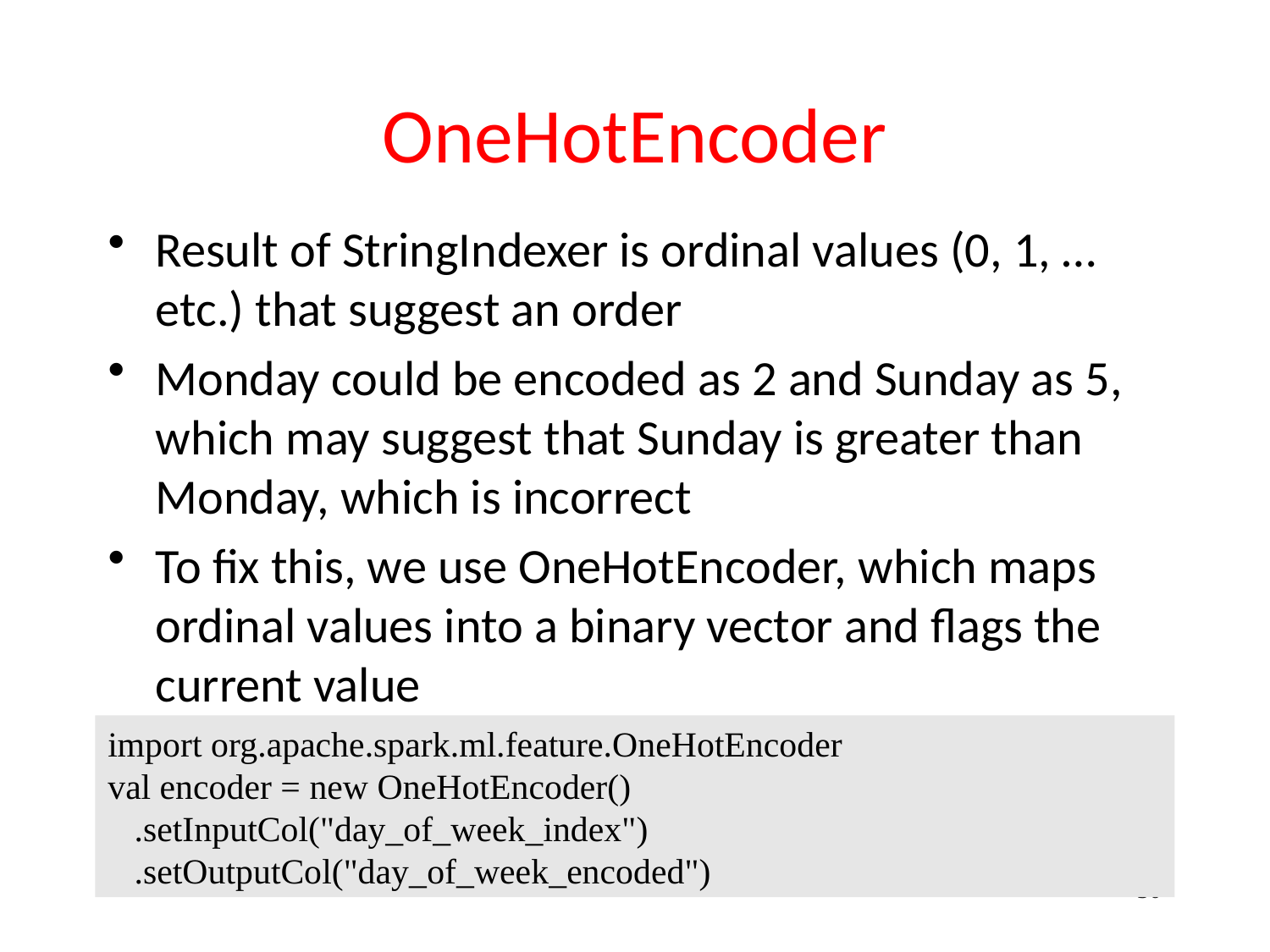

# OneHotEncoder
Result of StringIndexer is ordinal values (0, 1, …etc.) that suggest an order
Monday could be encoded as 2 and Sunday as 5, which may suggest that Sunday is greater than Monday, which is incorrect
To fix this, we use OneHotEncoder, which maps ordinal values into a binary vector and flags the current value

import org.apache.spark.ml.feature.OneHotEncoder
val encoder = new OneHotEncoder()
   .setInputCol("day_of_week_index")
   .setOutputCol("day_of_week_encoded")
30